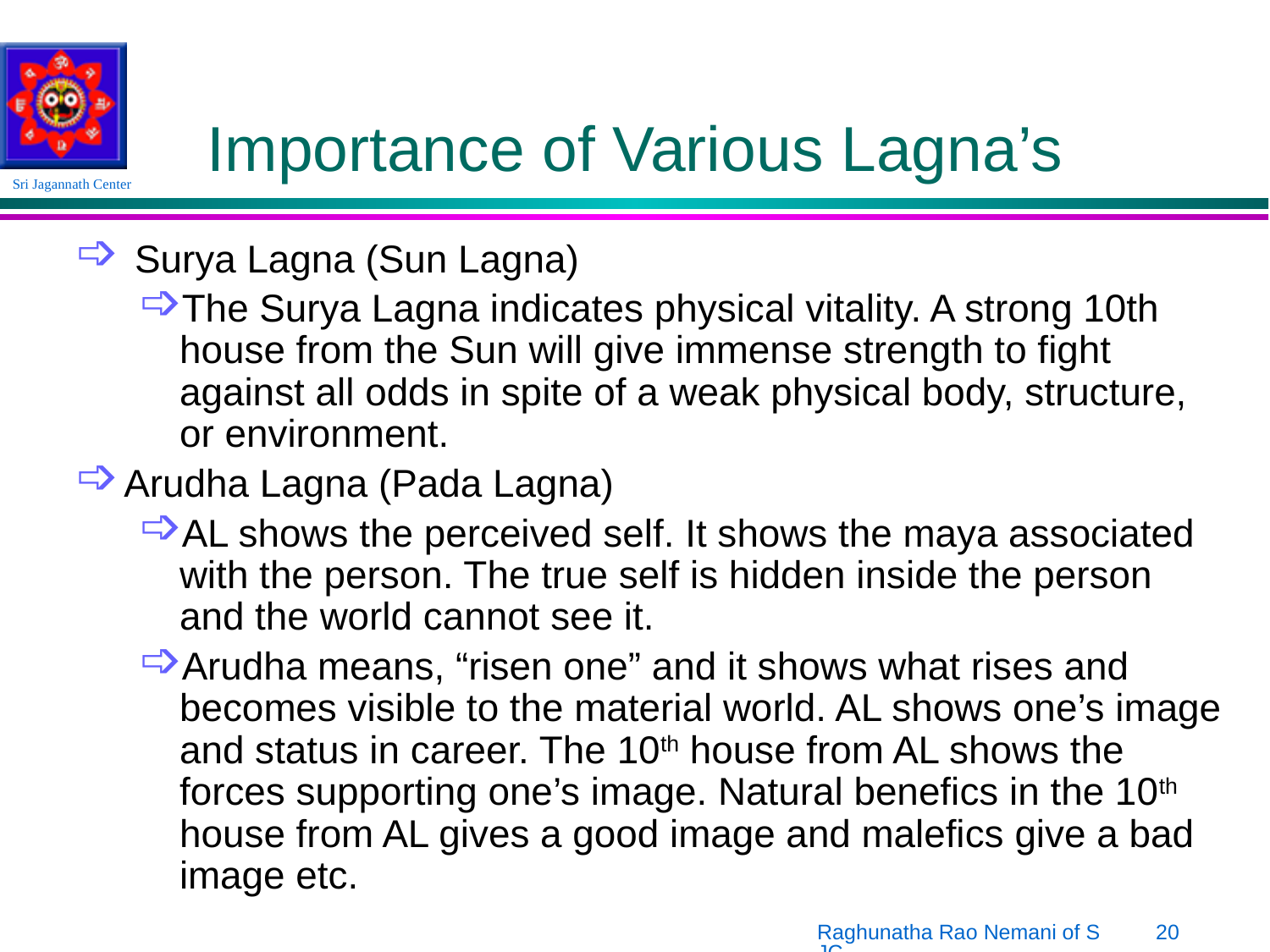

# Importance of Various Lagna’s
 Surya Lagna (Sun Lagna)
The Surya Lagna indicates physical vitality. A strong 10th house from the Sun will give immense strength to fight against all odds in spite of a weak physical body, structure, or environment.
Arudha Lagna (Pada Lagna)
AL shows the perceived self. It shows the maya associated with the person. The true self is hidden inside the person and the world cannot see it.
Arudha means, “risen one” and it shows what rises and becomes visible to the material world. AL shows one’s image and status in career. The 10th house from AL shows the forces supporting one’s image. Natural benefics in the 10th house from AL gives a good image and malefics give a bad image etc.
Raghunatha Rao Nemani of SJC
20